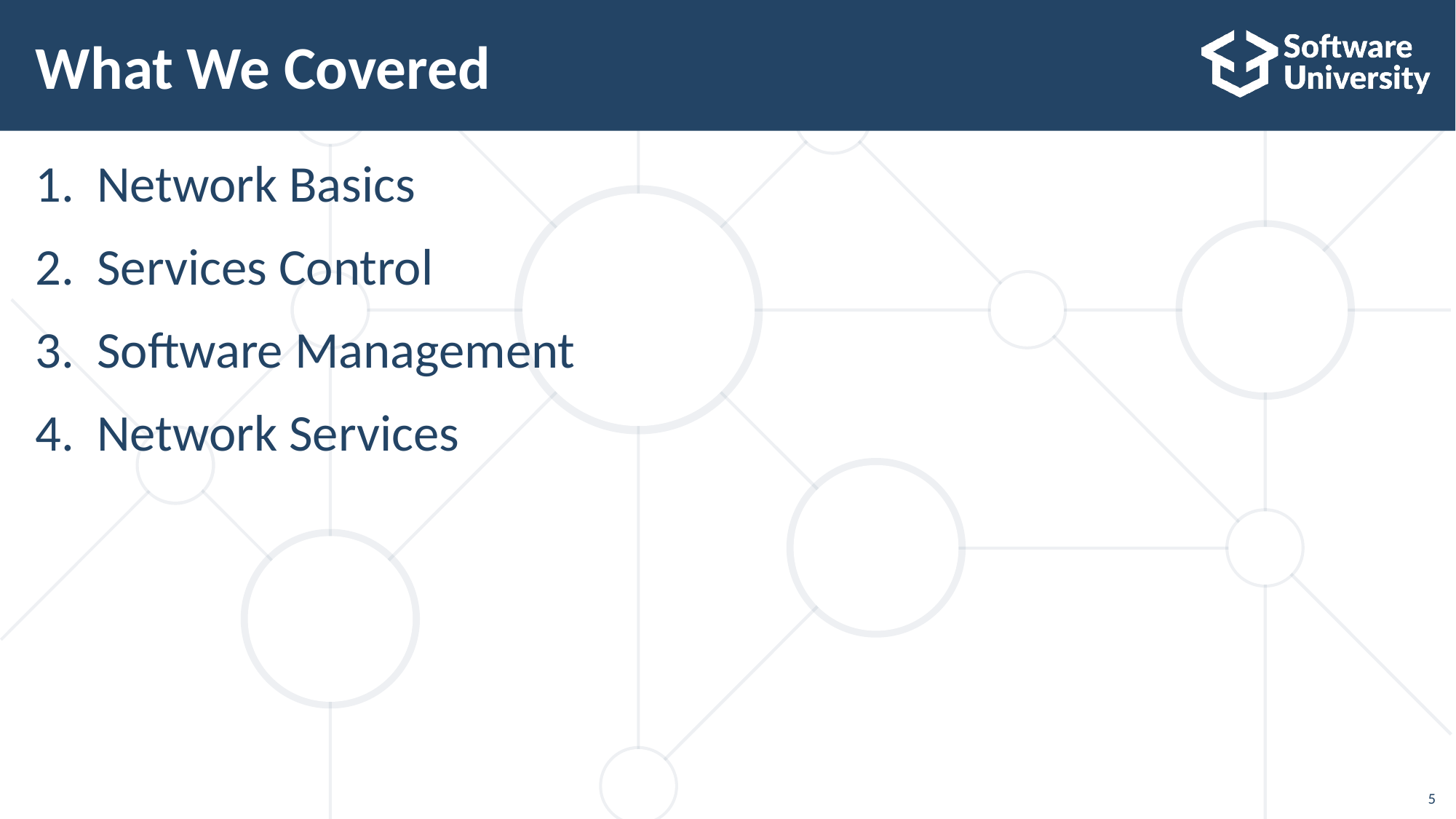

# What We Covered
Network Basics
Services Control
Software Management
Network Services
5